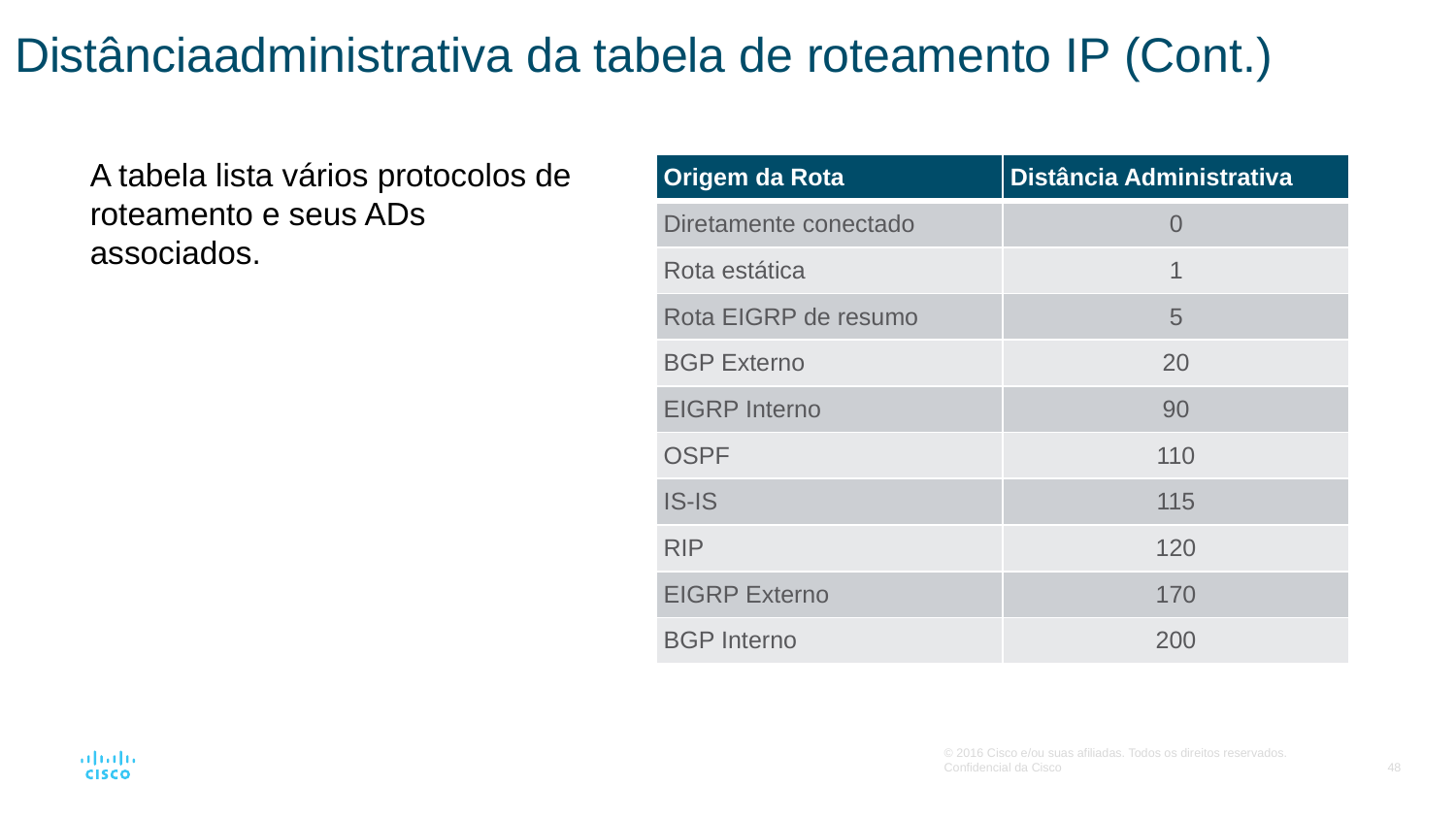

# Distânciaadministrativa da tabela de roteamento IP (Cont.)
A tabela lista vários protocolos de roteamento e seus ADs associados.
| Origem da Rota | Distância Administrativa |
| --- | --- |
| Diretamente conectado | 0 |
| Rota estática | 1 |
| Rota EIGRP de resumo | 5 |
| BGP Externo | 20 |
| EIGRP Interno | 90 |
| OSPF | 110 |
| IS-IS | 115 |
| RIP | 120 |
| EIGRP Externo | 170 |
| BGP Interno | 200 |